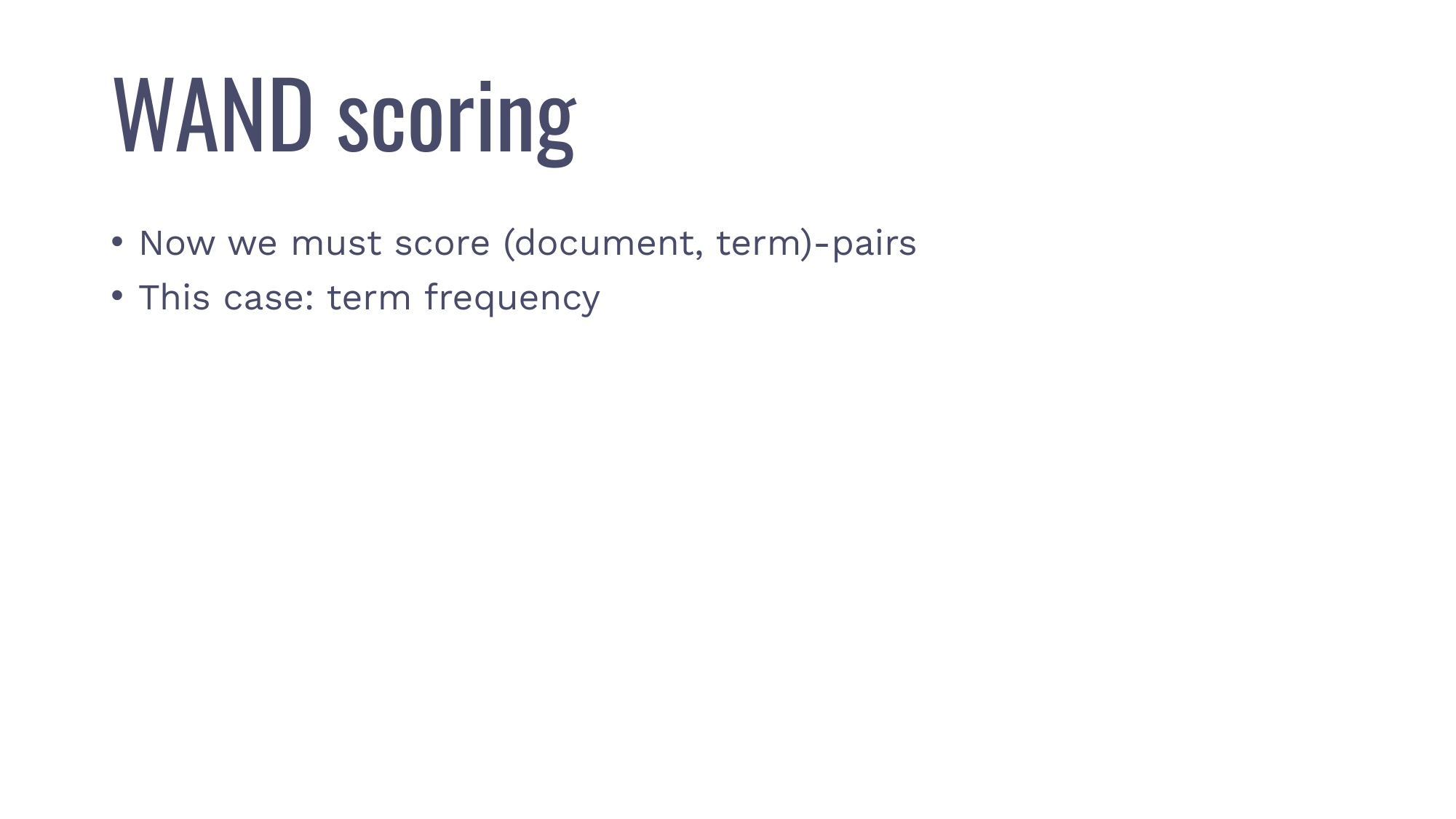

# WAND scoring
Now we must score (document, term)-pairs
This case: term frequency